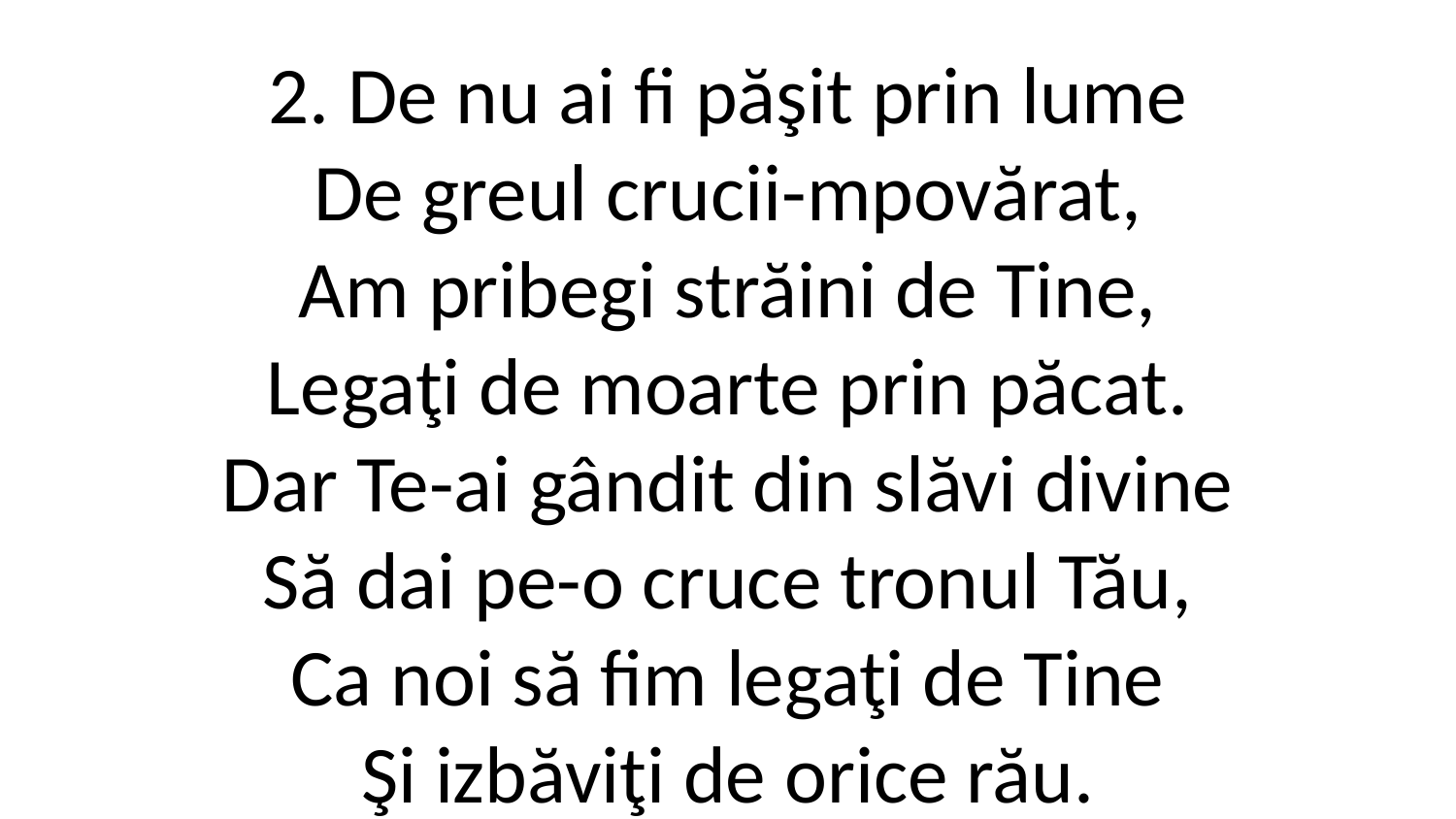

2. De nu ai fi păşit prin lume
De greul crucii-mpovărat,
Am pribegi străini de Tine,
Legaţi de moarte prin păcat.
Dar Te-ai gândit din slăvi divine
Să dai pe-o cruce tronul Tău,
Ca noi să fim legaţi de Tine
Şi izbăviţi de orice rău.